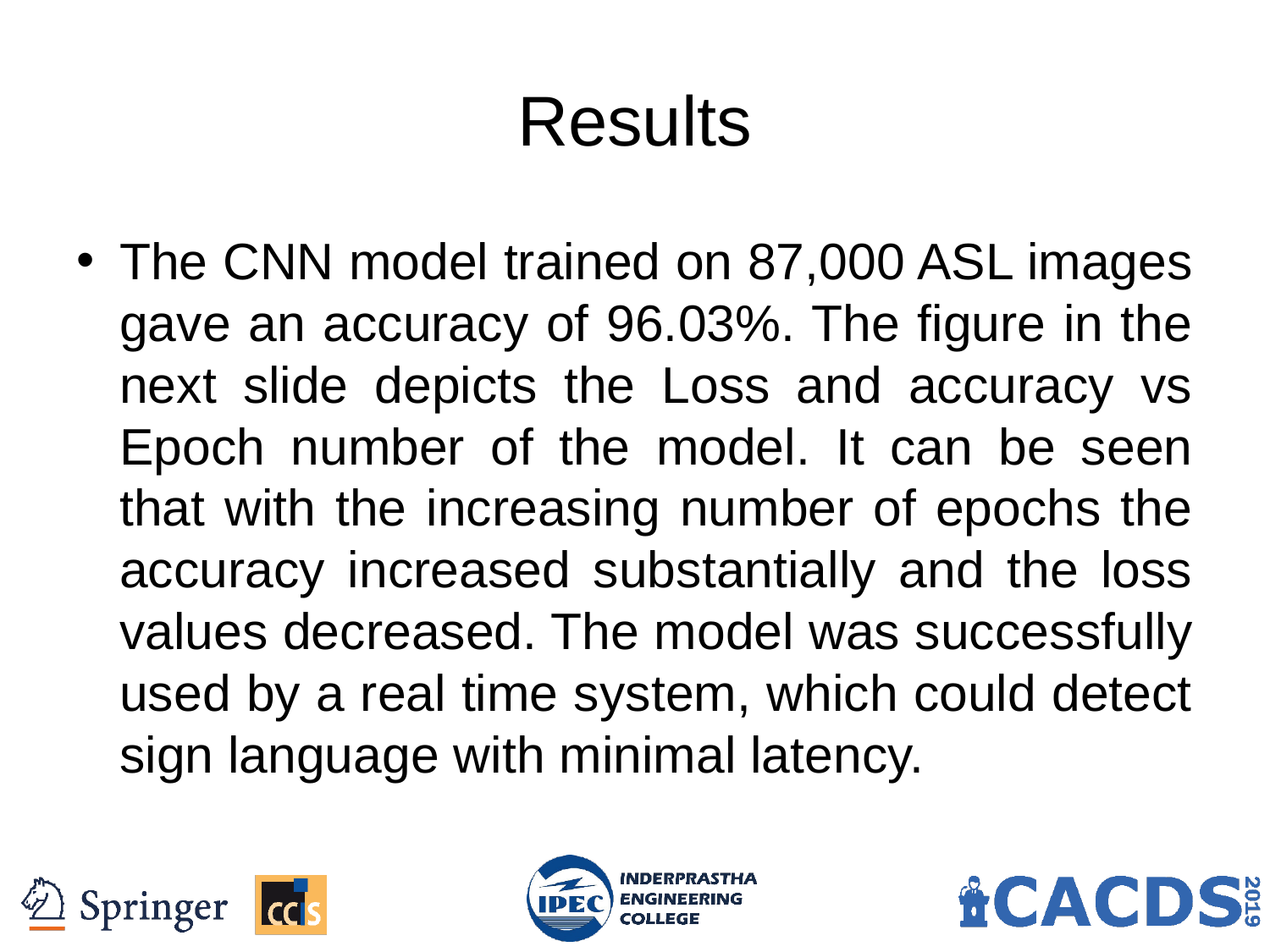

14
# Results
The CNN model trained on 87,000 ASL images gave an accuracy of 96.03%. The figure in the next slide depicts the Loss and accuracy vs Epoch number of the model. It can be seen that with the increasing number of epochs the accuracy increased substantially and the loss values decreased. The model was successfully used by a real time system, which could detect sign language with minimal latency.